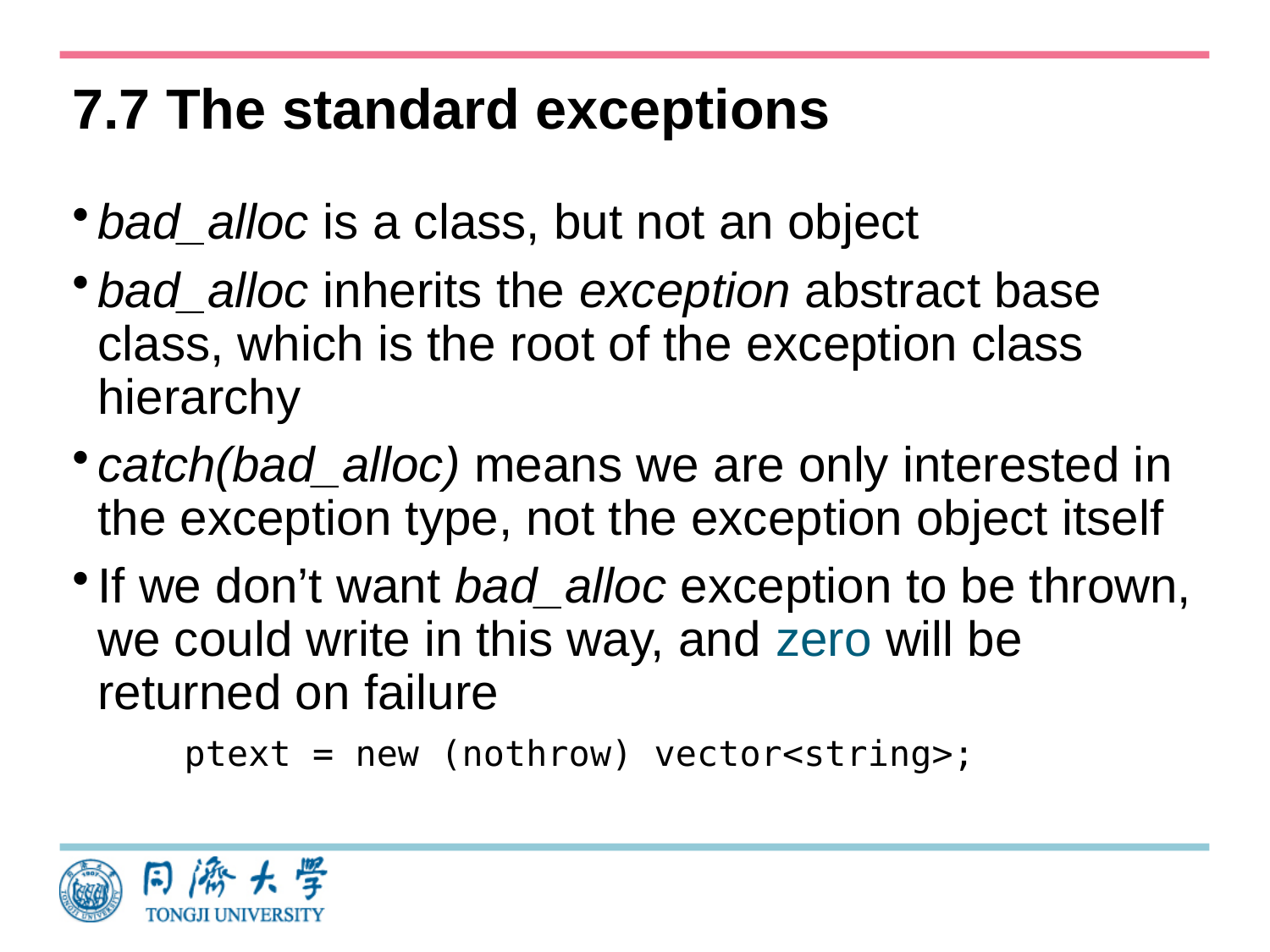

# 7.7 The standard exceptions
bad_alloc is a class, but not an object
bad_alloc inherits the exception abstract base class, which is the root of the exception class hierarchy
catch(bad_alloc) means we are only interested in the exception type, not the exception object itself
If we don’t want bad_alloc exception to be thrown, we could write in this way, and zero will be returned on failure
ptext = new (nothrow) vector<string>;